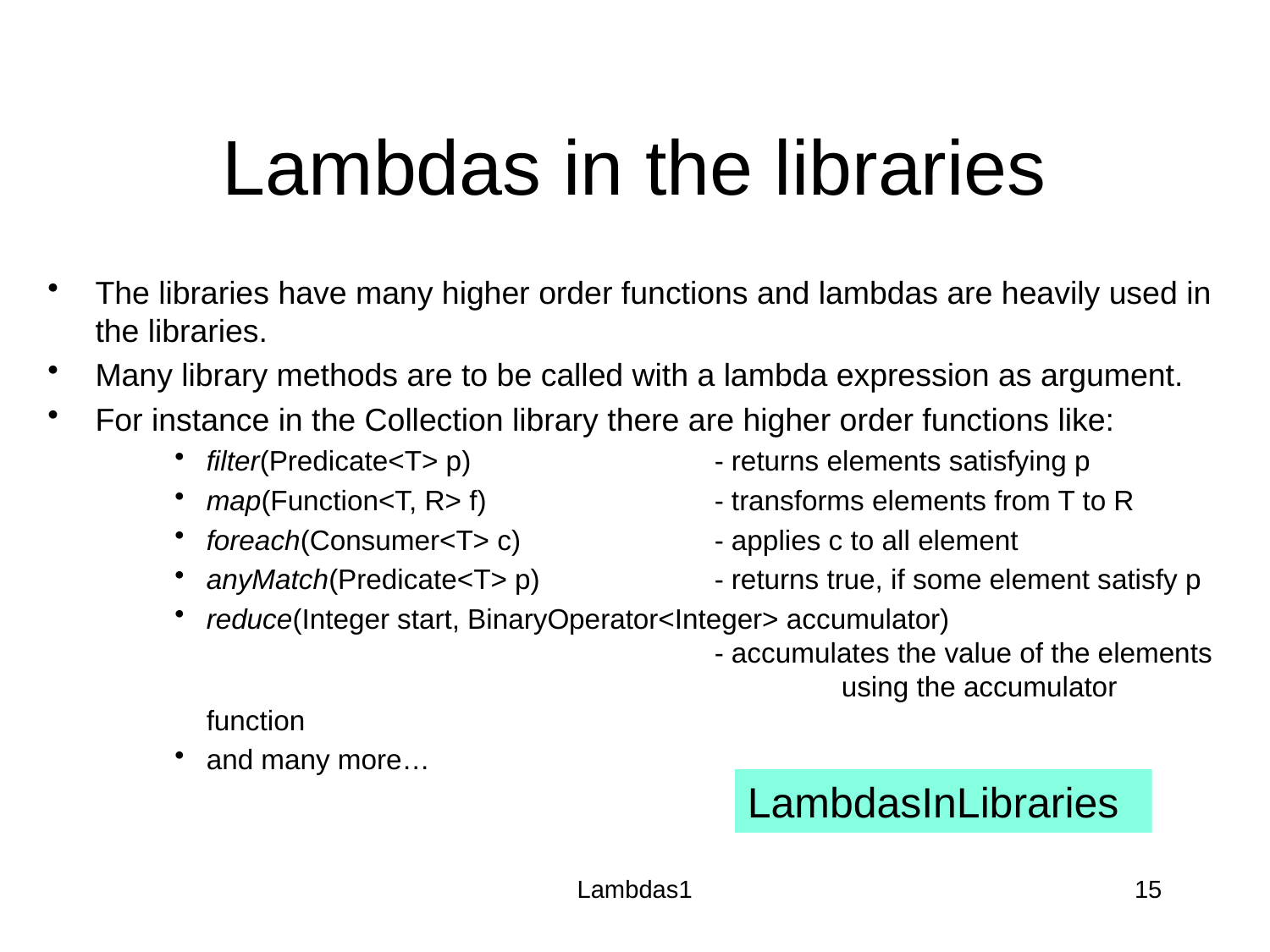

# Lambdas in the libraries
The libraries have many higher order functions and lambdas are heavily used in the libraries.
Many library methods are to be called with a lambda expression as argument.
For instance in the Collection library there are higher order functions like:
filter(Predicate<T> p)		- returns elements satisfying p
map(Function<T, R> f)		- transforms elements from T to R
foreach(Consumer<T> c)		- applies c to all element
anyMatch(Predicate<T> p)		- returns true, if some element satisfy p
reduce(Integer start, BinaryOperator<Integer> accumulator)
				- accumulates the value of the elements 					using the accumulator function
and many more…
LambdasInLibraries
Lambdas1
15